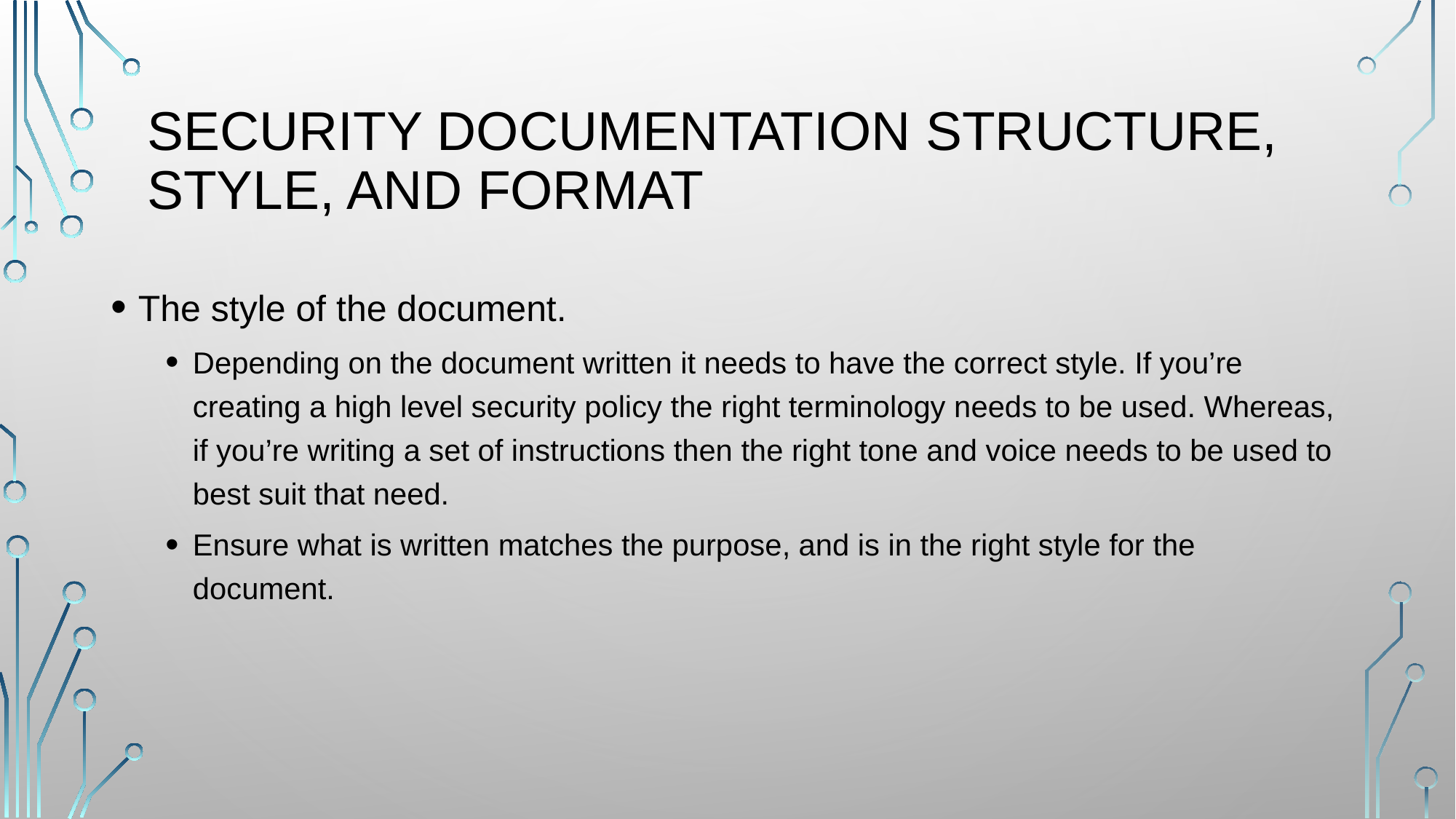

# Security documentation structure, style, and format
The style of the document.
Depending on the document written it needs to have the correct style. If you’re creating a high level security policy the right terminology needs to be used. Whereas, if you’re writing a set of instructions then the right tone and voice needs to be used to best suit that need.
Ensure what is written matches the purpose, and is in the right style for the document.